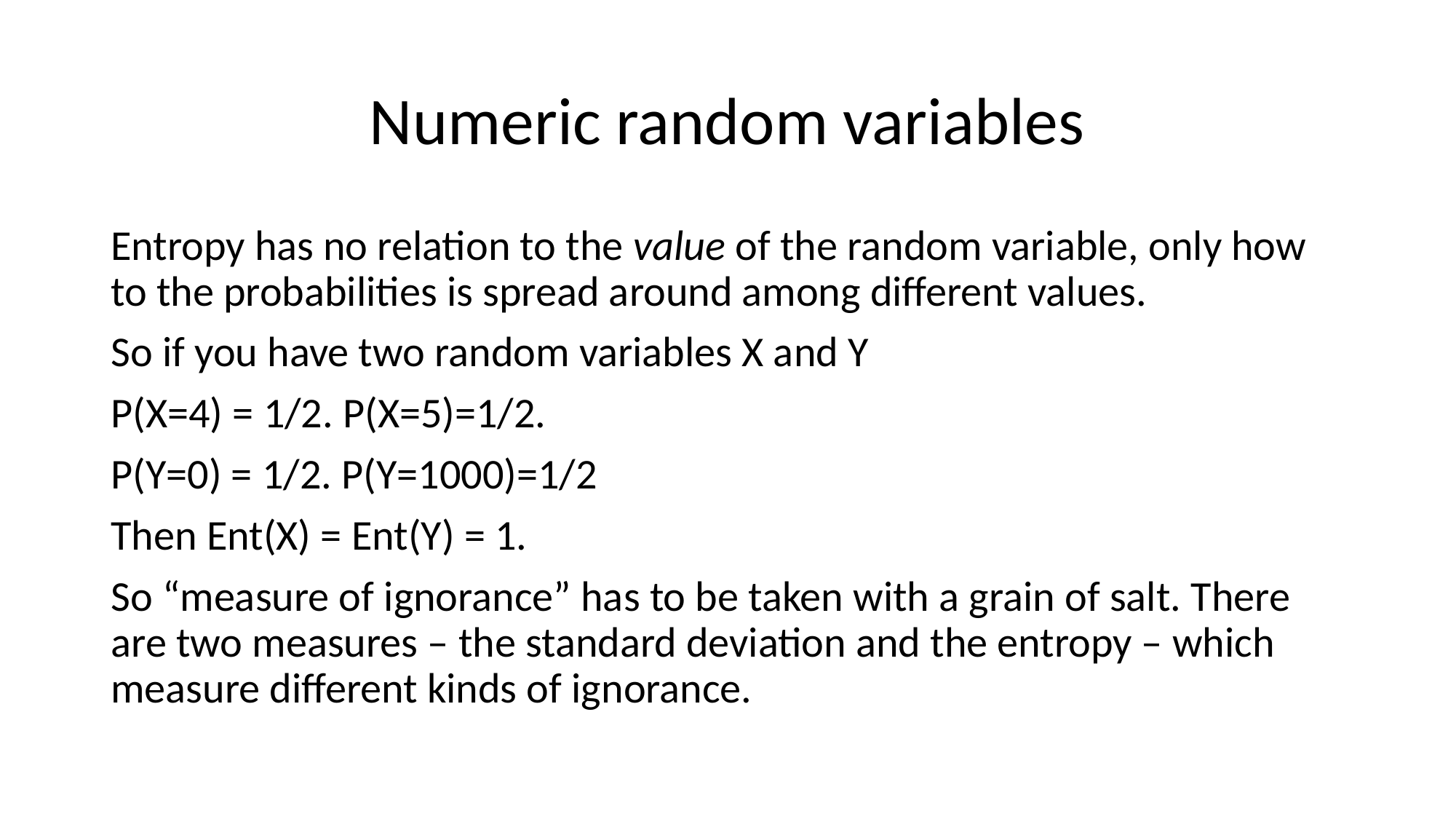

# Numeric random variables
Entropy has no relation to the value of the random variable, only how to the probabilities is spread around among different values.
So if you have two random variables X and Y
P(X=4) = 1/2. P(X=5)=1/2.
P(Y=0) = 1/2. P(Y=1000)=1/2
Then Ent(X) = Ent(Y) = 1.
So “measure of ignorance” has to be taken with a grain of salt. There are two measures – the standard deviation and the entropy – which measure different kinds of ignorance.